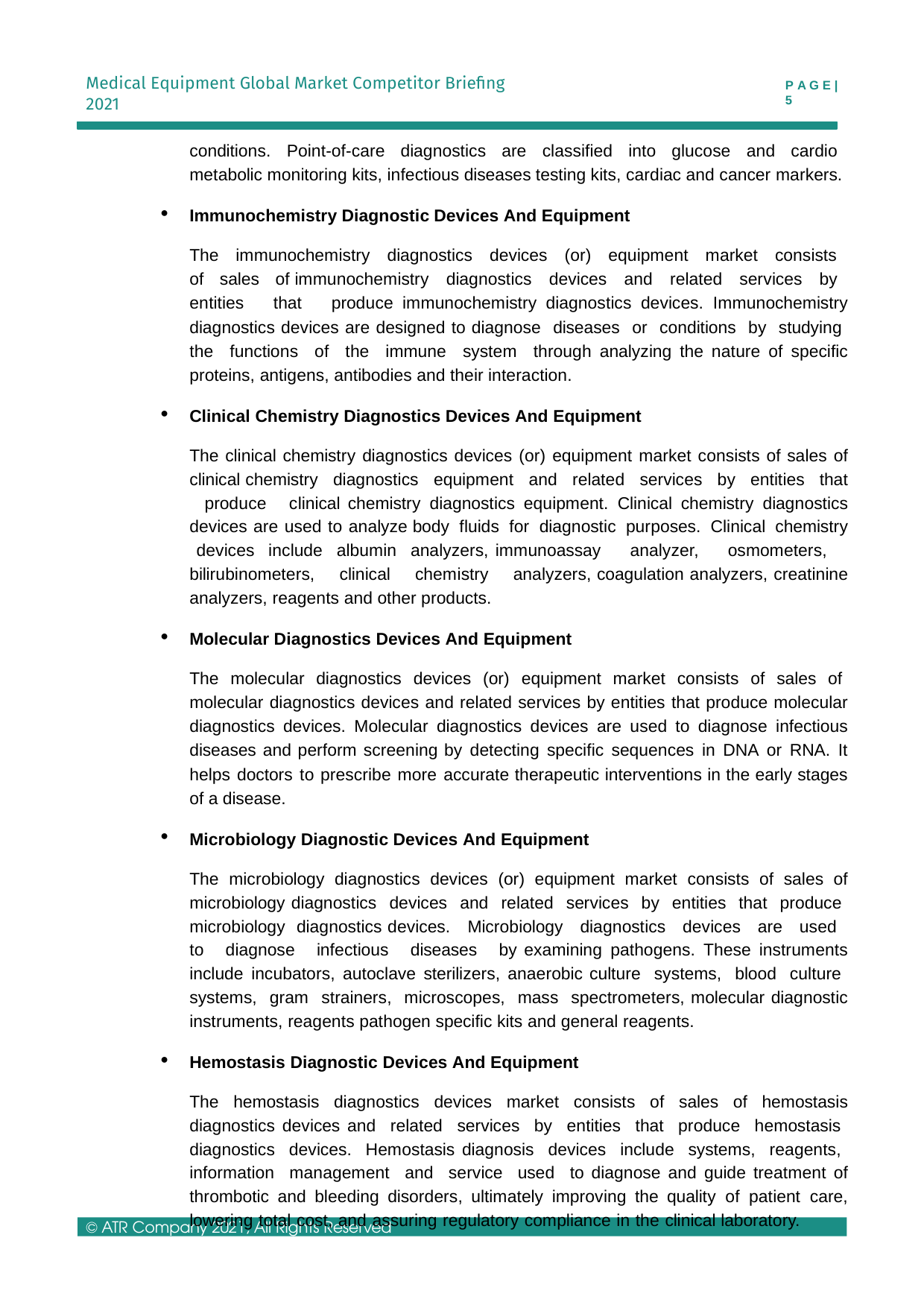

Medical Equipment Global Market Competitor Briefing 2021
P A G E | 5

conditions.   Point-of-care   diagnostics   are   classified   into   glucose   and   cardio   metabolic monitoring kits, infectious diseases testing kits, cardiac and cancer markers.

Immunochemistry Diagnostic Devices And Equipment
The   immunochemistry   diagnostics   devices   (or)   equipment   market   consists   of   sales   of immunochemistry   diagnostics   devices   and   related   services   by   entities   that   produce immunochemistry diagnostics devices. Immunochemistry diagnostics devices are designed to diagnose  diseases  or  conditions  by  studying  the  functions  of  the  immune  system  through analyzing the nature of specific proteins, antigens, antibodies and their interaction.

Clinical Chemistry Diagnostics Devices And Equipment
The clinical chemistry diagnostics devices (or) equipment market consists of sales of clinical chemistry   diagnostics   equipment   and   related   services   by   entities   that   produce   clinical chemistry diagnostics equipment. Clinical chemistry diagnostics devices are used to analyze body  fluids  for  diagnostic  purposes.  Clinical  chemistry  devices  include  albumin  analyzers, immunoassay    analyzer,    osmometers,    bilirubinometers,    clinical    chemistry    analyzers, coagulation analyzers, creatinine analyzers, reagents and other products.

Molecular Diagnostics Devices And Equipment
The  molecular  diagnostics  devices  (or)  equipment  market  consists  of  sales  of  molecular diagnostics devices and related services by entities that produce molecular diagnostics devices. Molecular diagnostics devices are used to diagnose infectious diseases and perform screening by detecting specific sequences in DNA or RNA. It helps doctors to prescribe more accurate therapeutic interventions in the early stages of a disease.

Microbiology Diagnostic Devices And Equipment
The microbiology diagnostics devices (or) equipment market consists of sales of microbiology diagnostics  devices  and  related  services  by  entities  that  produce  microbiology  diagnostics devices.   Microbiology   diagnostics   devices   are   used   to   diagnose   infectious   diseases   by examining pathogens. These instruments include incubators, autoclave sterilizers, anaerobic culture  systems,  blood  culture  systems,  gram  strainers,  microscopes,  mass  spectrometers, molecular diagnostic instruments, reagents pathogen specific kits and general reagents.

Hemostasis Diagnostic Devices And Equipment
The hemostasis diagnostics devices market consists of sales of hemostasis diagnostics devices and  related  services  by  entities  that  produce  hemostasis  diagnostics  devices.  Hemostasis diagnosis  devices  include  systems,  reagents,  information  management  and  service  used  to diagnose and guide treatment of thrombotic and bleeding disorders, ultimately improving the quality of patient care, lowering total cost, and assuring regulatory compliance in the clinical laboratory.
© ATR Company 2021, All Rights Reserved